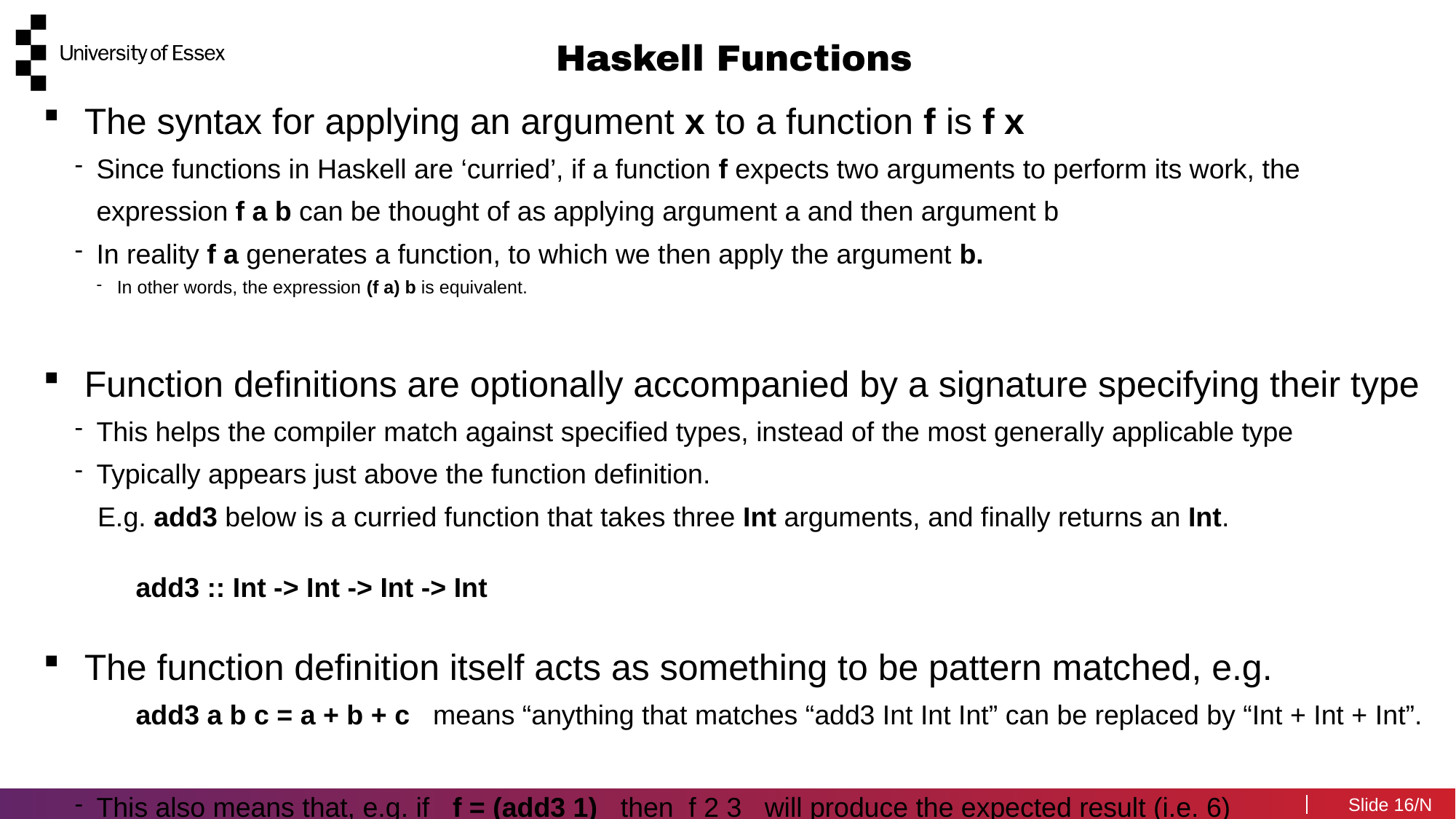

Haskell Functions
The syntax for applying an argument x to a function f is f x
Since functions in Haskell are ‘curried’, if a function f expects two arguments to perform its work, the expression f a b can be thought of as applying argument a and then argument b
In reality f a generates a function, to which we then apply the argument b.
In other words, the expression (f a) b is equivalent.

Function definitions are optionally accompanied by a signature specifying their type
This helps the compiler match against specified types, instead of the most generally applicable type
Typically appears just above the function definition.
   E.g. add3 below is a curried function that takes three Int arguments, and finally returns an Int.

        add3 :: Int -> Int -> Int -> Int

The function definition itself acts as something to be pattern matched, e.g.
        add3 a b c = a + b + c   means “anything that matches “add3 Int Int Int” can be replaced by “Int + Int + Int”.

This also means that, e.g. if   f = (add3 1)   then  f 2 3   will produce the expected result (i.e. 6)
16/N